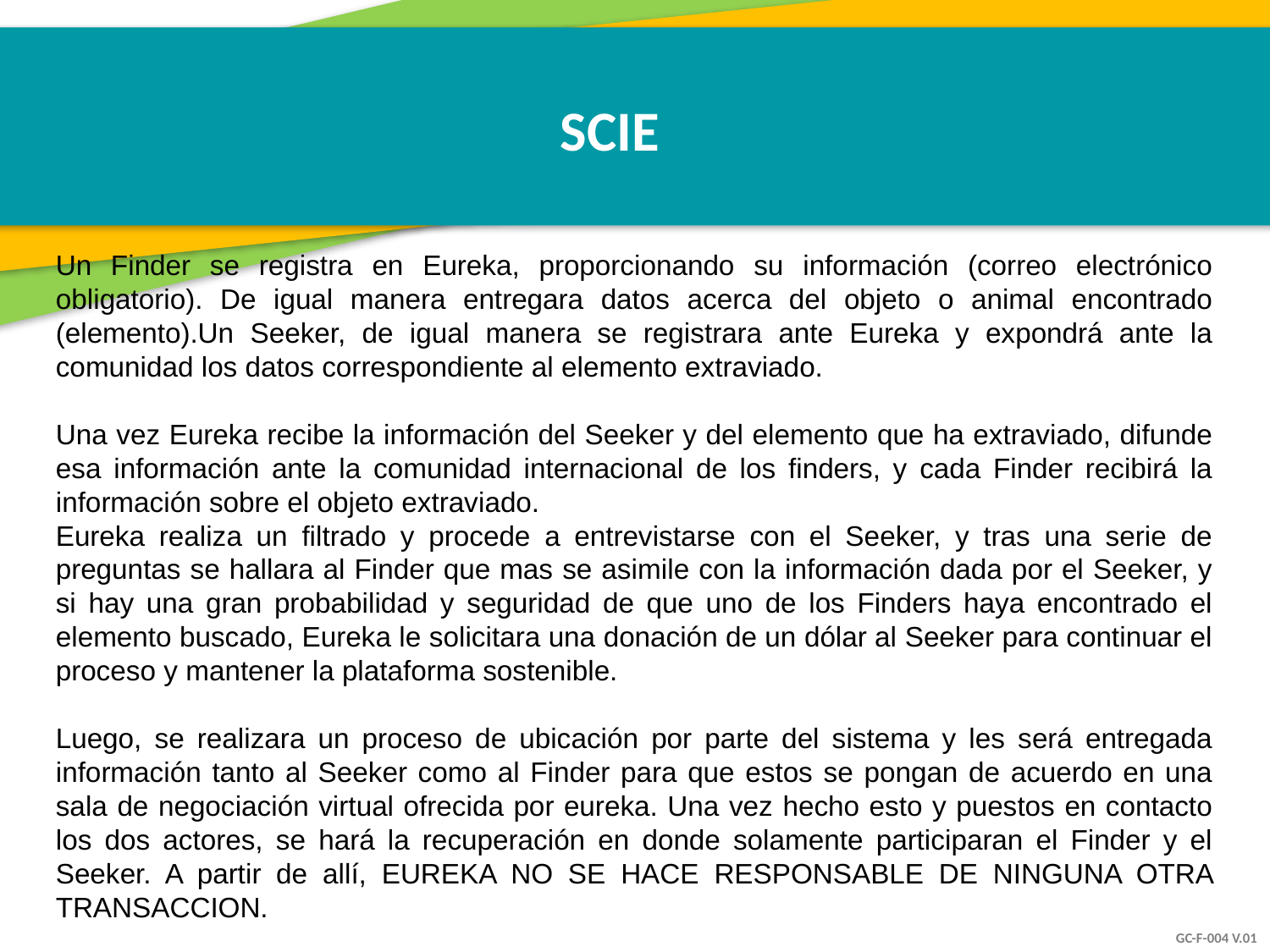

SCIE

Un Finder se registra en Eureka, proporcionando su información (correo electrónico obligatorio). De igual manera entregara datos acerca del objeto o animal encontrado (elemento).Un Seeker, de igual manera se registrara ante Eureka y expondrá ante la comunidad los datos correspondiente al elemento extraviado.

Una vez Eureka recibe la información del Seeker y del elemento que ha extraviado, difunde esa información ante la comunidad internacional de los finders, y cada Finder recibirá la información sobre el objeto extraviado.
Eureka realiza un filtrado y procede a entrevistarse con el Seeker, y tras una serie de preguntas se hallara al Finder que mas se asimile con la información dada por el Seeker, y si hay una gran probabilidad y seguridad de que uno de los Finders haya encontrado el elemento buscado, Eureka le solicitara una donación de un dólar al Seeker para continuar el proceso y mantener la plataforma sostenible.

Luego, se realizara un proceso de ubicación por parte del sistema y les será entregada información tanto al Seeker como al Finder para que estos se pongan de acuerdo en una sala de negociación virtual ofrecida por eureka. Una vez hecho esto y puestos en contacto los dos actores, se hará la recuperación en donde solamente participaran el Finder y el Seeker. A partir de allí, EUREKA NO SE HACE RESPONSABLE DE NINGUNA OTRA TRANSACCION.